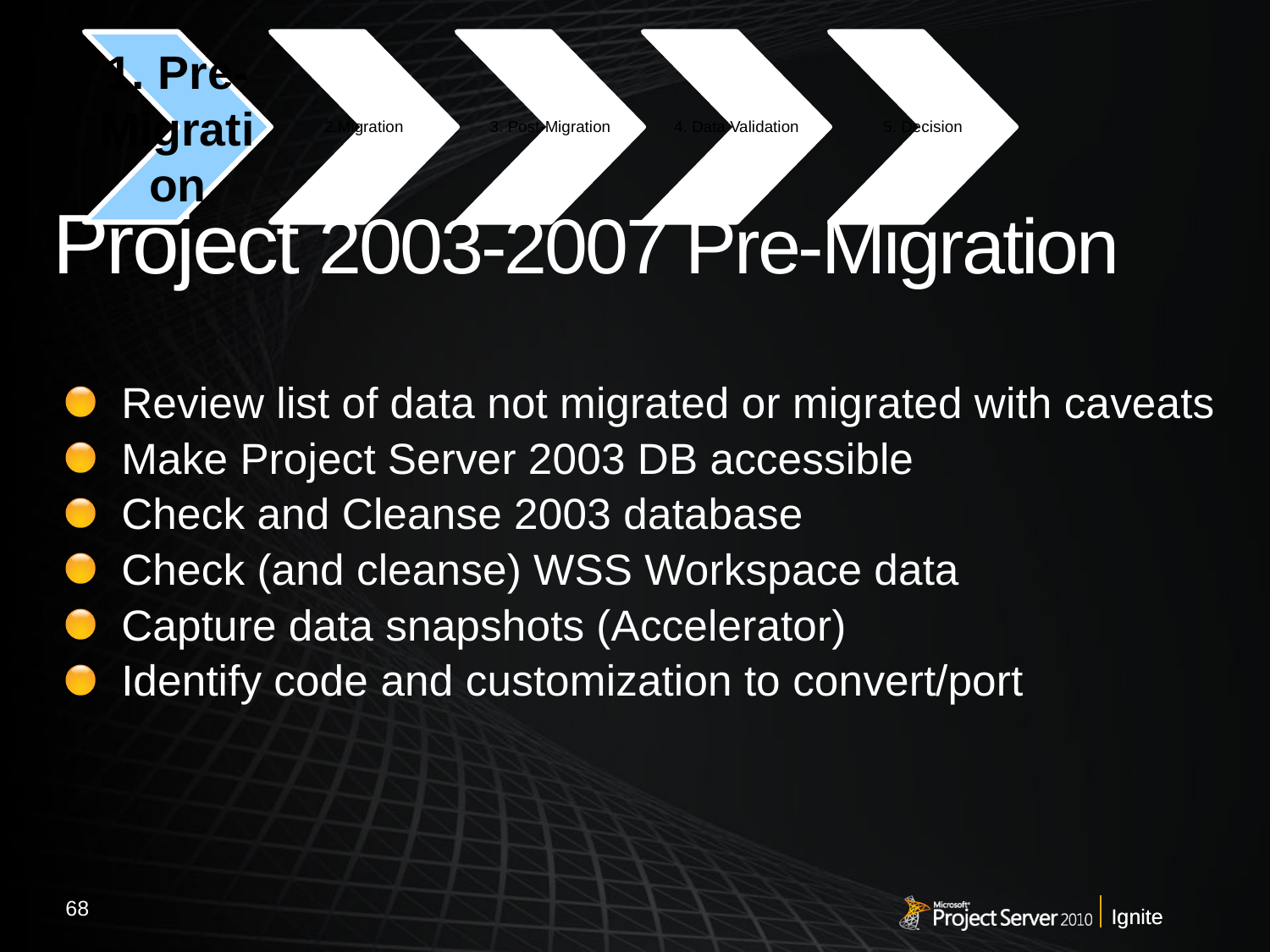

1. Pre-Migration
2.Migration
3. Post-Migration
4. Data Validation
5. Decision
# Project 2003-2007 Pre-Migration
Review list of data not migrated or migrated with caveats
Make Project Server 2003 DB accessible
Check and Cleanse 2003 database
Check (and cleanse) WSS Workspace data
Capture data snapshots (Accelerator)
Identify code and customization to convert/port
68